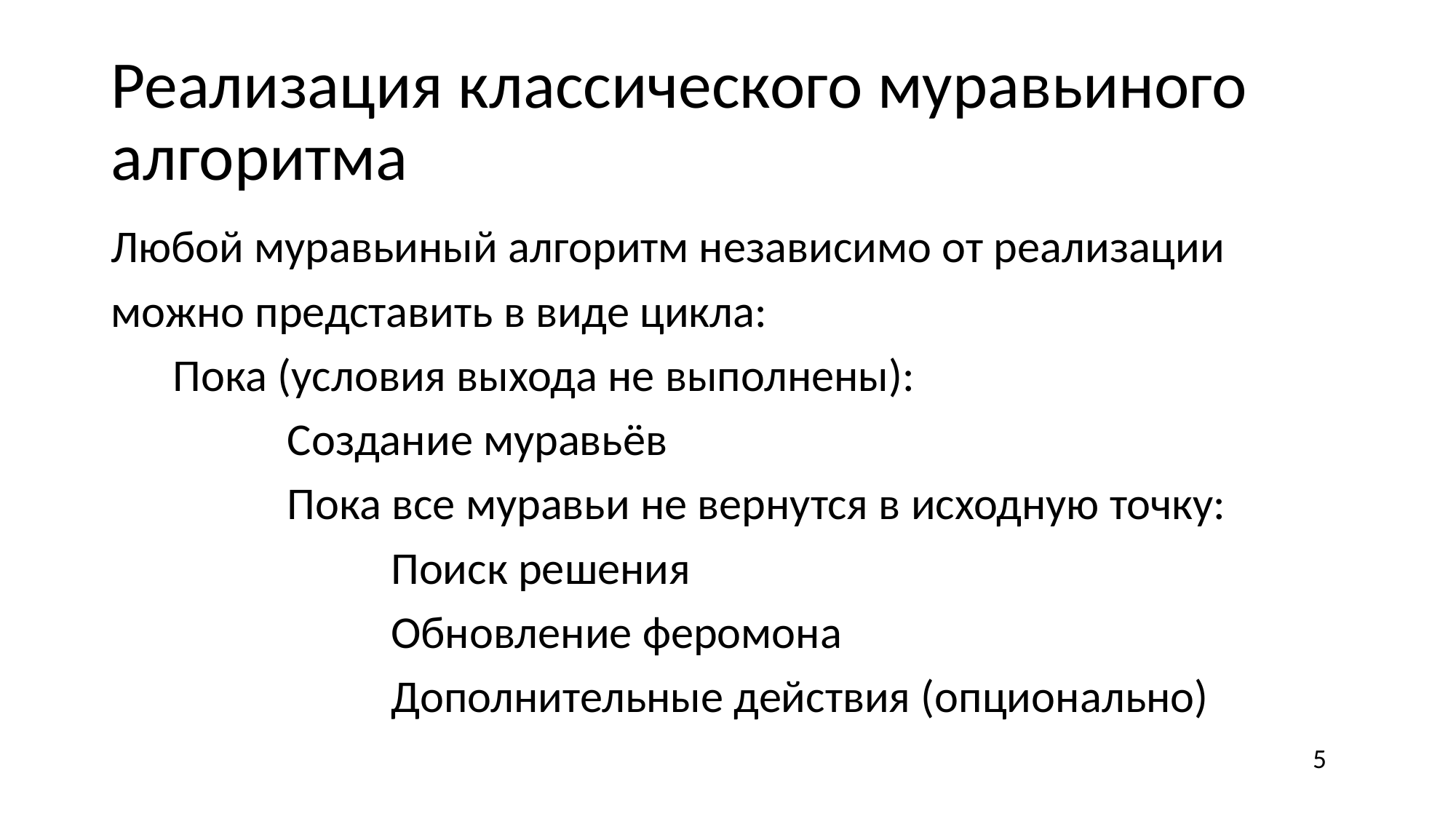

# Реализация классического муравьиного алгоритма
Любой муравьиный алгоритм независимо от реализации
можно представить в виде цикла:
      Пока (условия выхода не выполнены):
                 Создание муравьёв
                 Пока все муравьи не вернутся в исходную точку:
                           Поиск решения
                           Обновление феромона
                           Дополнительные действия (опционально)

5